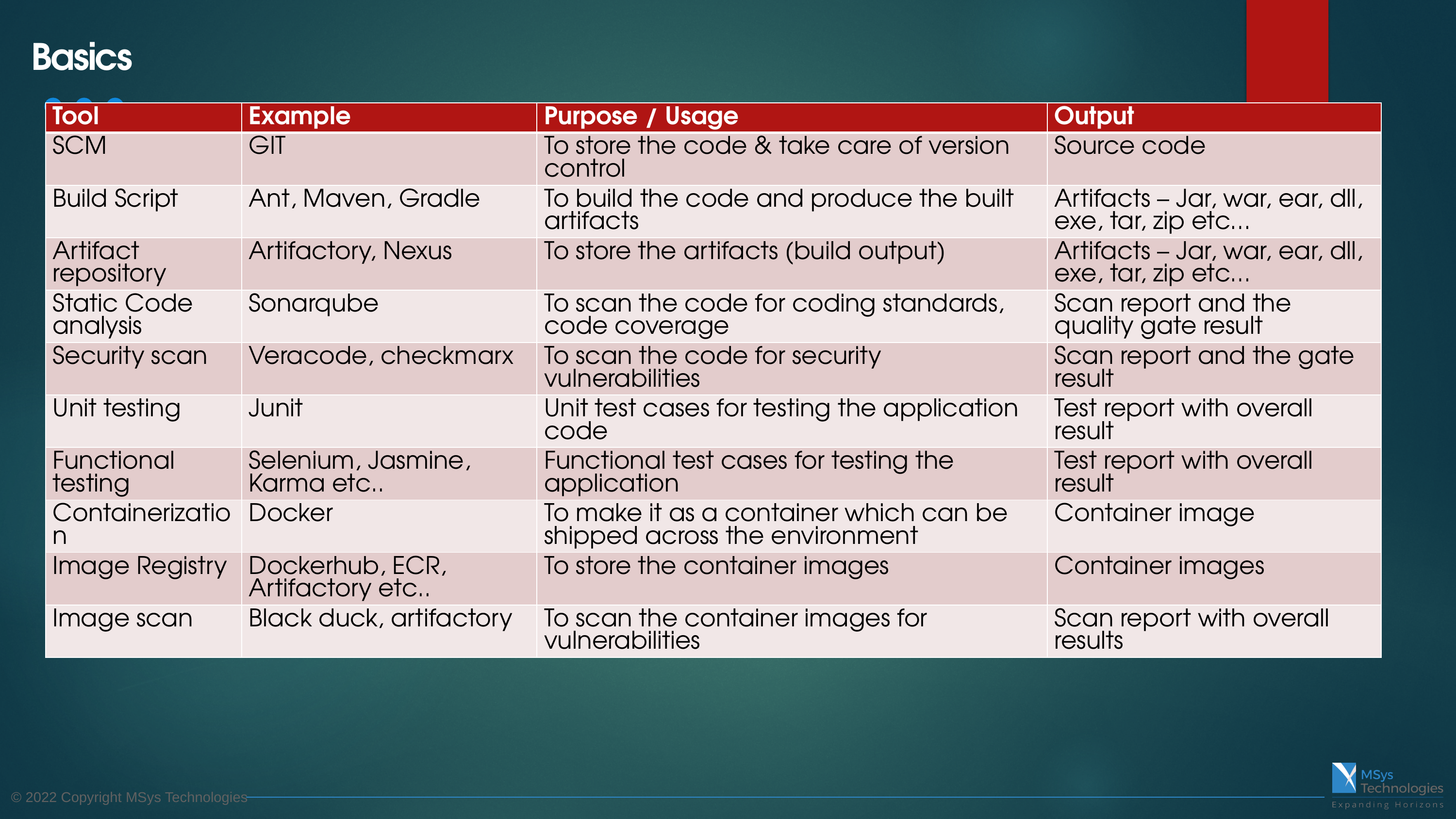

Basics
| Tool | Example | Purpose / Usage | Output |
| --- | --- | --- | --- |
| SCM | GIT | To store the code & take care of version control | Source code |
| Build Script | Ant, Maven, Gradle | To build the code and produce the built artifacts | Artifacts – Jar, war, ear, dll, exe, tar, zip etc… |
| Artifact repository | Artifactory, Nexus | To store the artifacts (build output) | Artifacts – Jar, war, ear, dll, exe, tar, zip etc… |
| Static Code analysis | Sonarqube | To scan the code for coding standards, code coverage | Scan report and the quality gate result |
| Security scan | Veracode, checkmarx | To scan the code for security vulnerabilities | Scan report and the gate result |
| Unit testing | Junit | Unit test cases for testing the application code | Test report with overall result |
| Functional testing | Selenium, Jasmine, Karma etc.. | Functional test cases for testing the application | Test report with overall result |
| Containerization | Docker | To make it as a container which can be shipped across the environment | Container image |
| Image Registry | Dockerhub, ECR, Artifactory etc.. | To store the container images | Container images |
| Image scan | Black duck, artifactory | To scan the container images for vulnerabilities | Scan report with overall results |